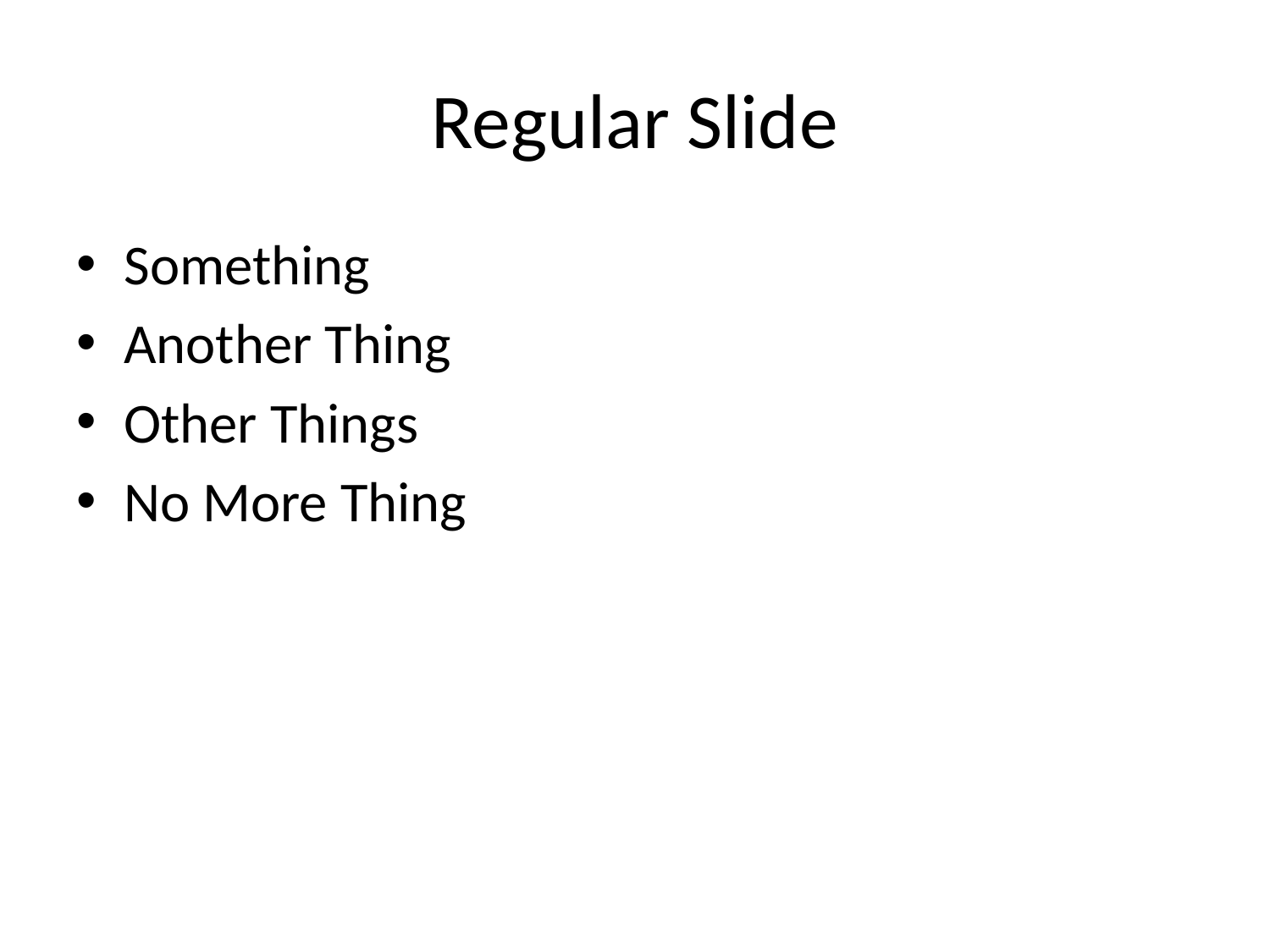

# Regular Slide
Something
Another Thing
Other Things
No More Thing